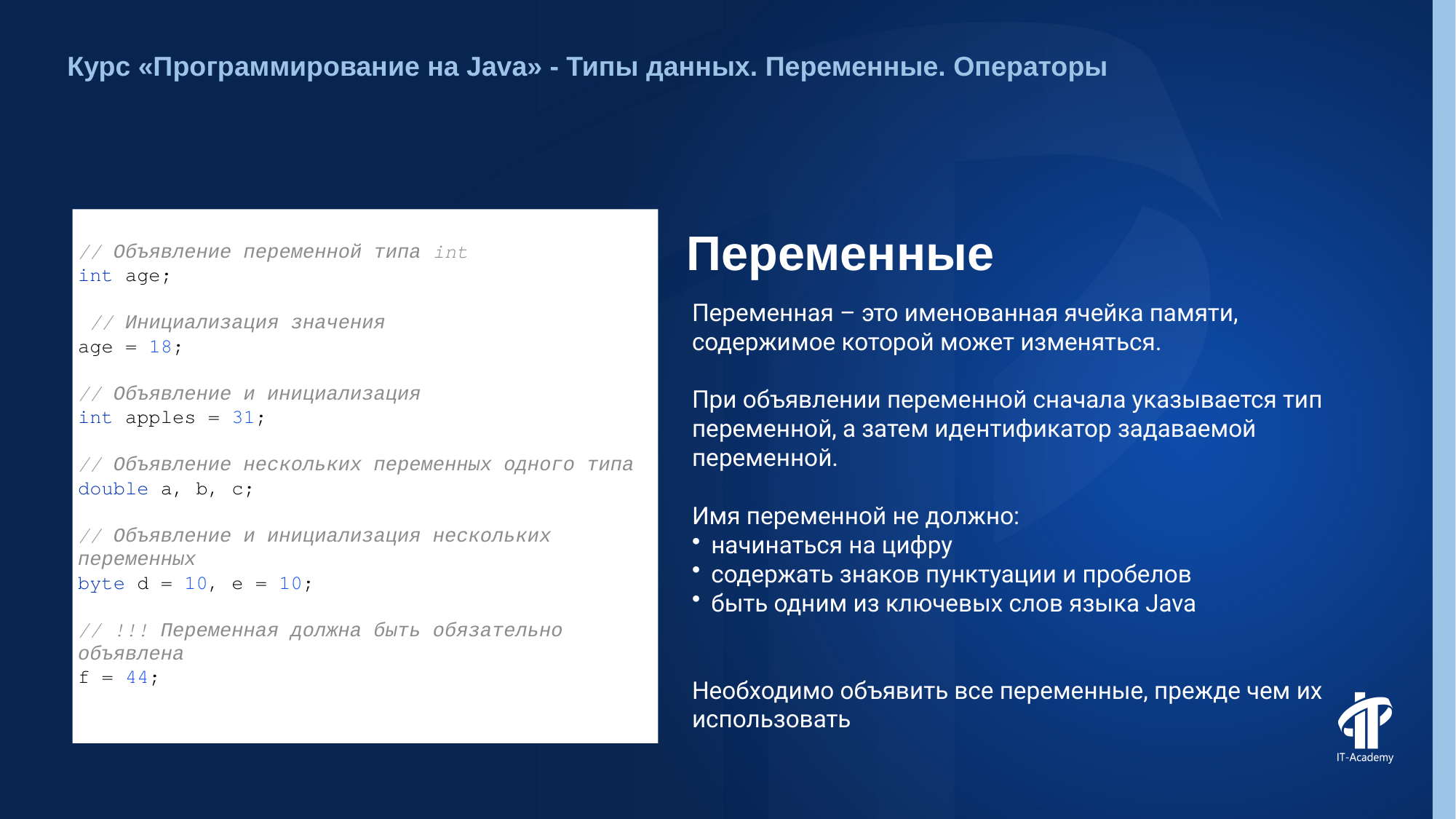

Курс «Программирование на Java» - Типы данных. Переменные. Операторы

// Объявление переменной типа int
int age;

 // Инициализация значения
age = 18;

// Объявление и инициализация
int apples = 31;

// Объявление нескольких переменных одного типа
double a, b, c;

// Объявление и инициализация нескольких переменных
byte d = 10, e = 10;

// !!! Переменная должна быть обязательно объявлена
f = 44;

# Переменные
Переменная – это именованная ячейка памяти, содержимое которой может изменяться.

При объявлении переменной сначала указывается тип переменной, а затем идентификатор задаваемой переменной.

Имя переменной не должно:
начинаться на цифру
содержать знаков пунктуации и пробелов
быть одним из ключевых слов языка Java

Необходимо объявить все переменные, прежде чем их использовать